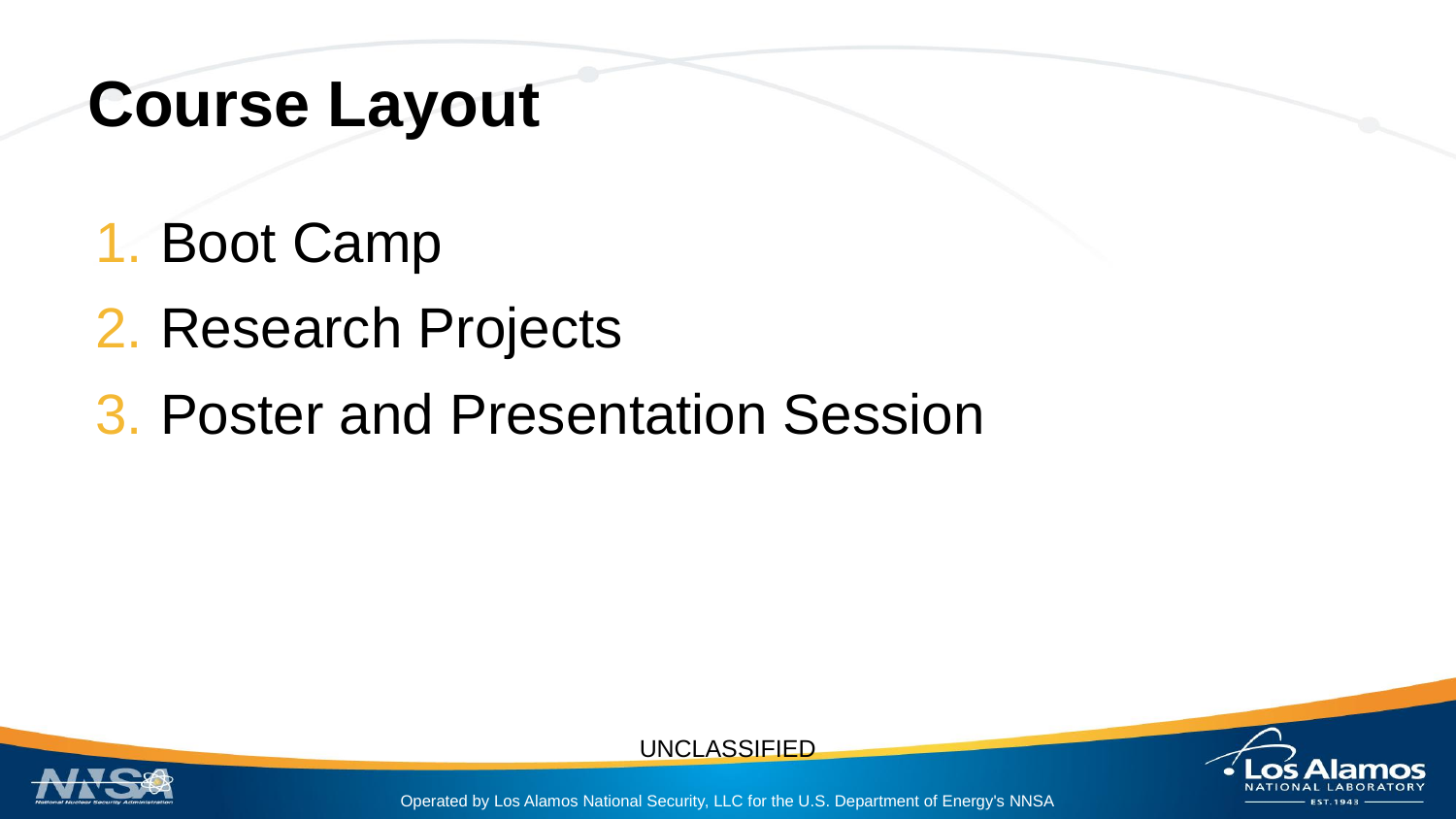

# Course Layout
Boot Camp
Research Projects
Poster and Presentation Session